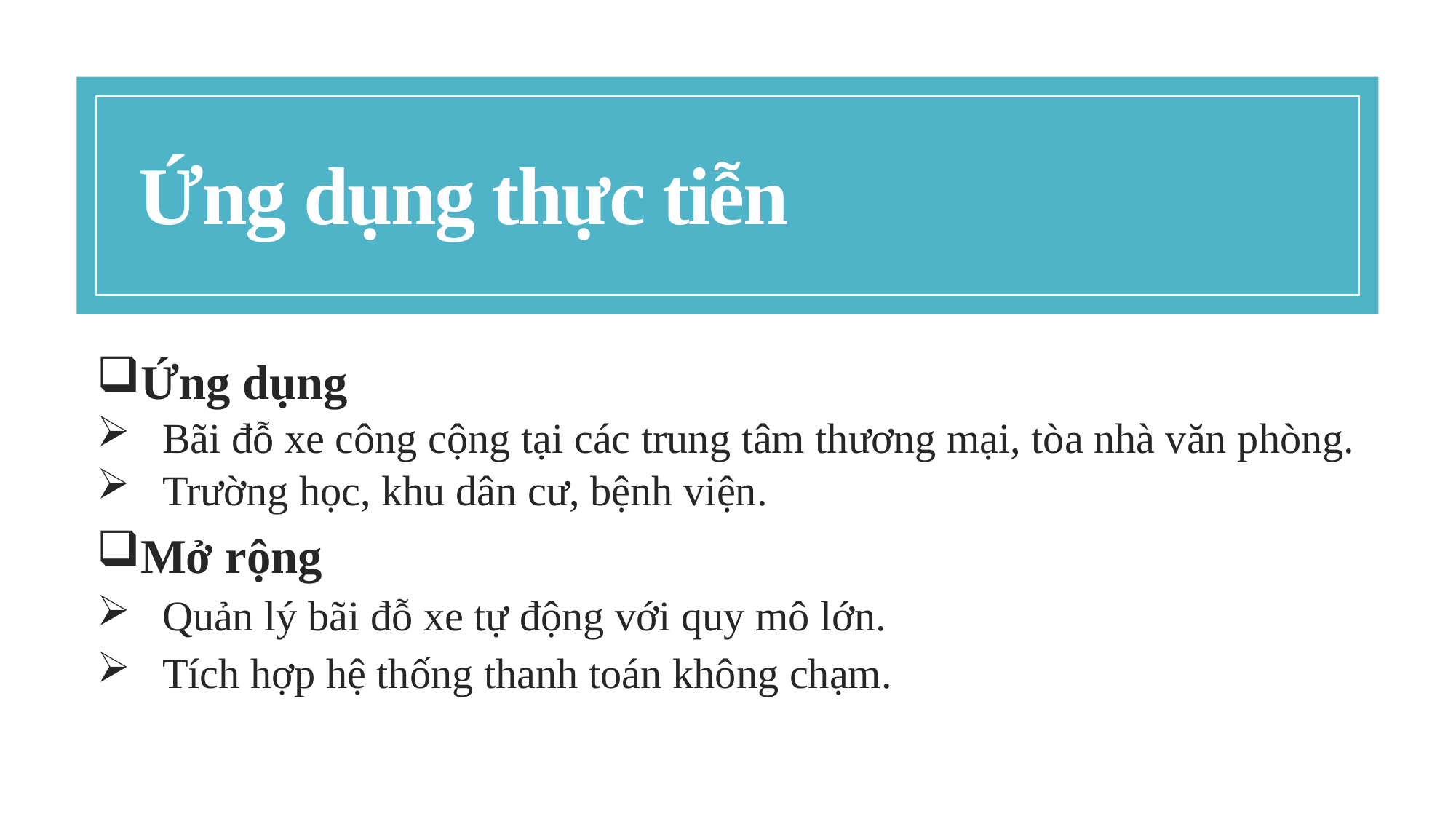

# Ứng dụng thực tiễn
Ứng dụng
Bãi đỗ xe công cộng tại các trung tâm thương mại, tòa nhà văn phòng.
Trường học, khu dân cư, bệnh viện.
Mở rộng
Quản lý bãi đỗ xe tự động với quy mô lớn.
Tích hợp hệ thống thanh toán không chạm.